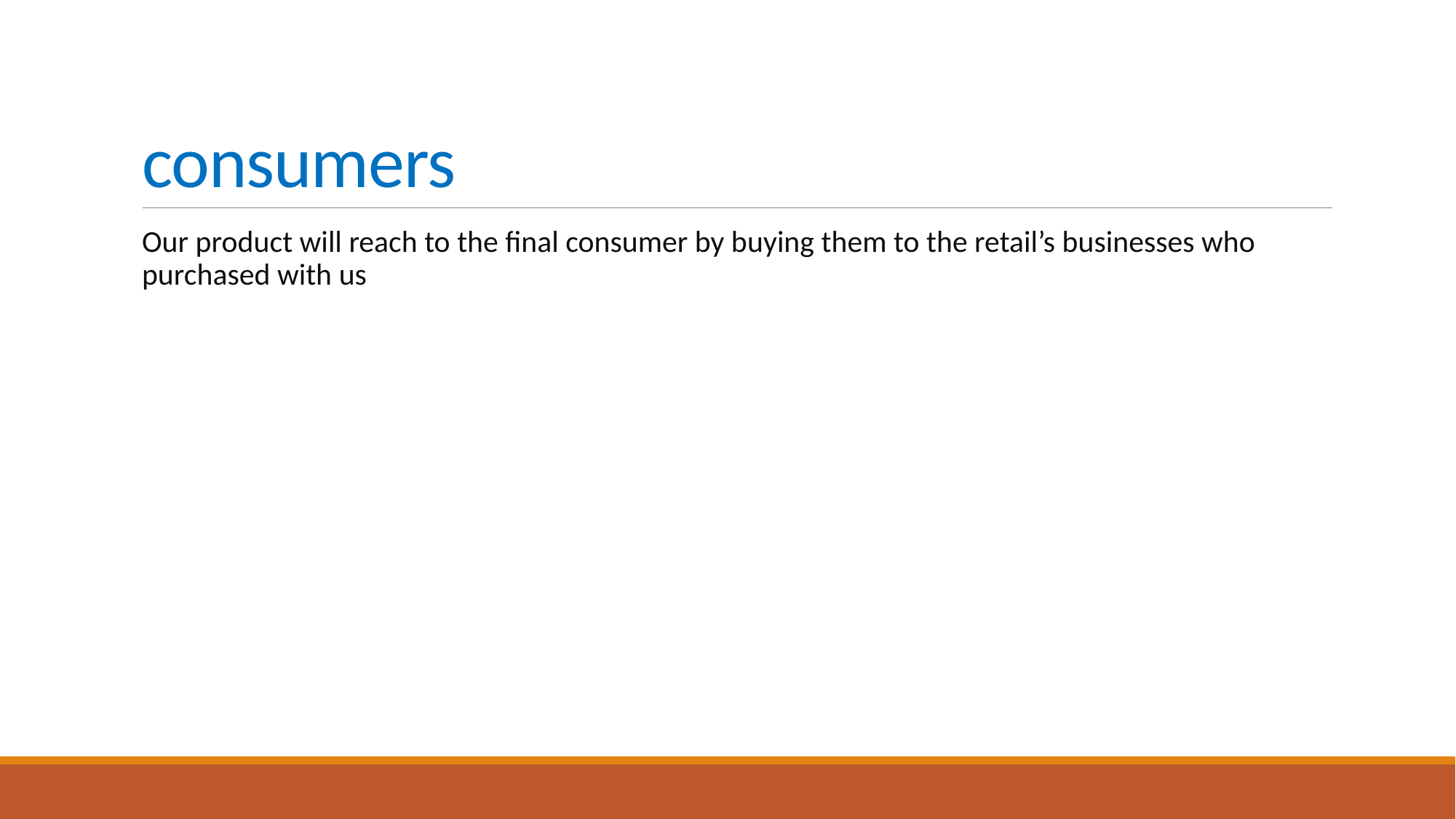

# consumers
Our product will reach to the final consumer by buying them to the retail’s businesses who purchased with us